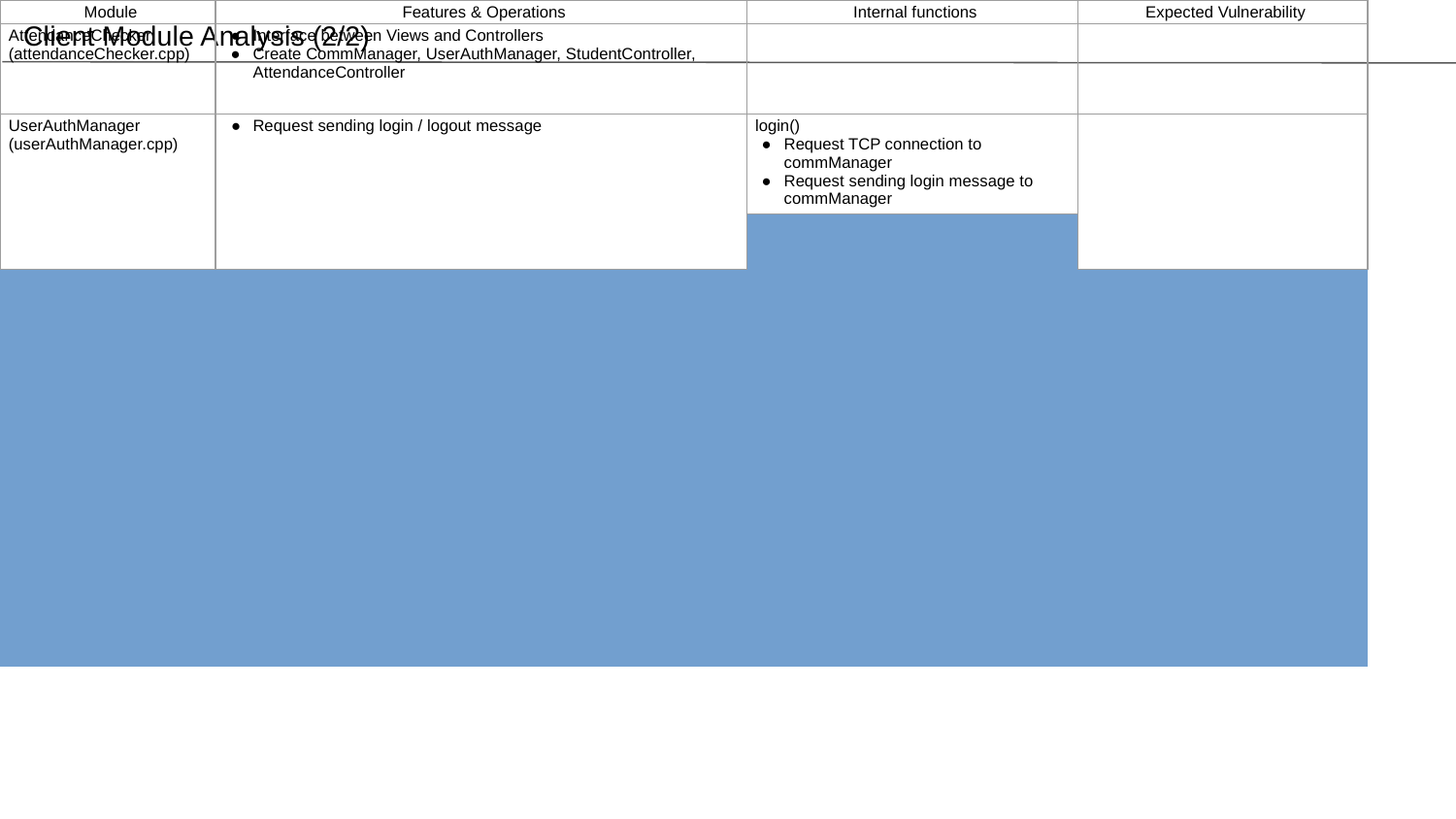

Client Module Analysis (2/2)
| Module | Features & Operations | Internal functions |  | Expected Vulnerability |
| --- | --- | --- | --- | --- |
| AttendanceChecker (attendanceChecker.cpp) | Interface between Views and Controllers Create CommManager, UserAuthManager, StudentController, AttendanceController |  |  |  |
| UserAuthManager (userAuthManager.cpp) | Request sending login / logout message | login() Request TCP connection to commManager Request sending login message to commManager |  |  |
|  |  |  |  |  |
|  |  |  |  |  |
|  |  |  |  |  |
|  |  |  |  |  |
|  |  |  |  |  |
|  |  | logout() Request commManager to close the TCP connection |  |  |
| StudentController (studentController.cpp) | Request sending addFace / deleteFace message Update student’s face in dialog | addFace() Request sending AddFace message to commManager with user id |  |  |
|  |  | deleteFace() Request sending DeleteFace message to commManager with user id |  |  |
| AttendanceController (attendanceController.cpp) | Request sending VideoStart/ VideoEnd/VideoSource message Request sending StudentList message Update video if the client is received video frame Update student list if the client is received student list |  |  |  |
| CommManager (commManager.cpp) | Manage to send and receive message Open and Close TCP Connection |  |  | When opening a TCP connection to the server, the key is always checked. If the user arbitrarily creates a root CA certificate and a client key, places them in the appropriate path, and signs clientconf.bin with the client key. it is possible to open a TCP connection to the server.. |